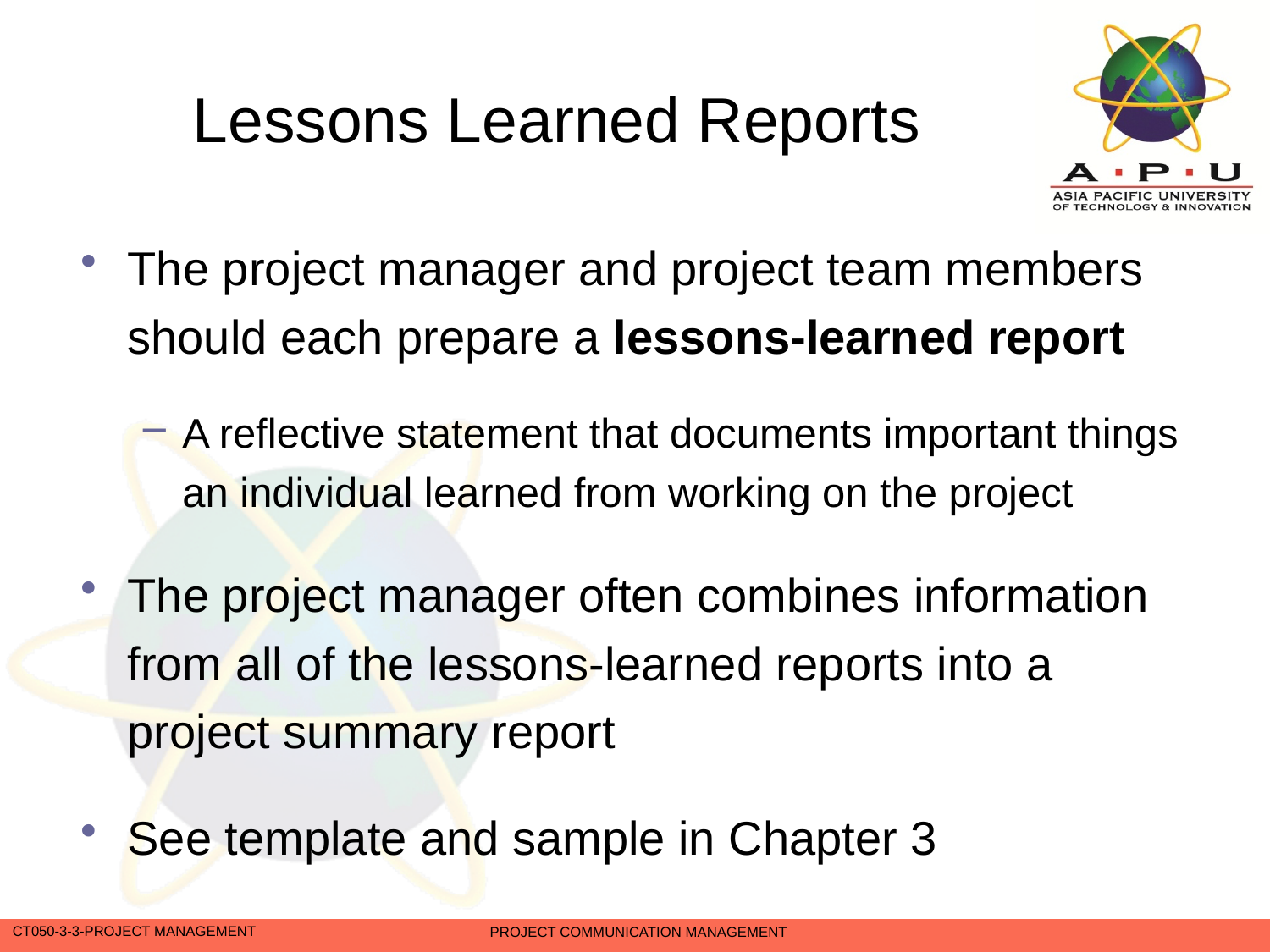

# Lessons Learned Reports
The project manager and project team members should each prepare a lessons-learned report
A reflective statement that documents important things an individual learned from working on the project
The project manager often combines information from all of the lessons-learned reports into a project summary report
See template and sample in Chapter 3